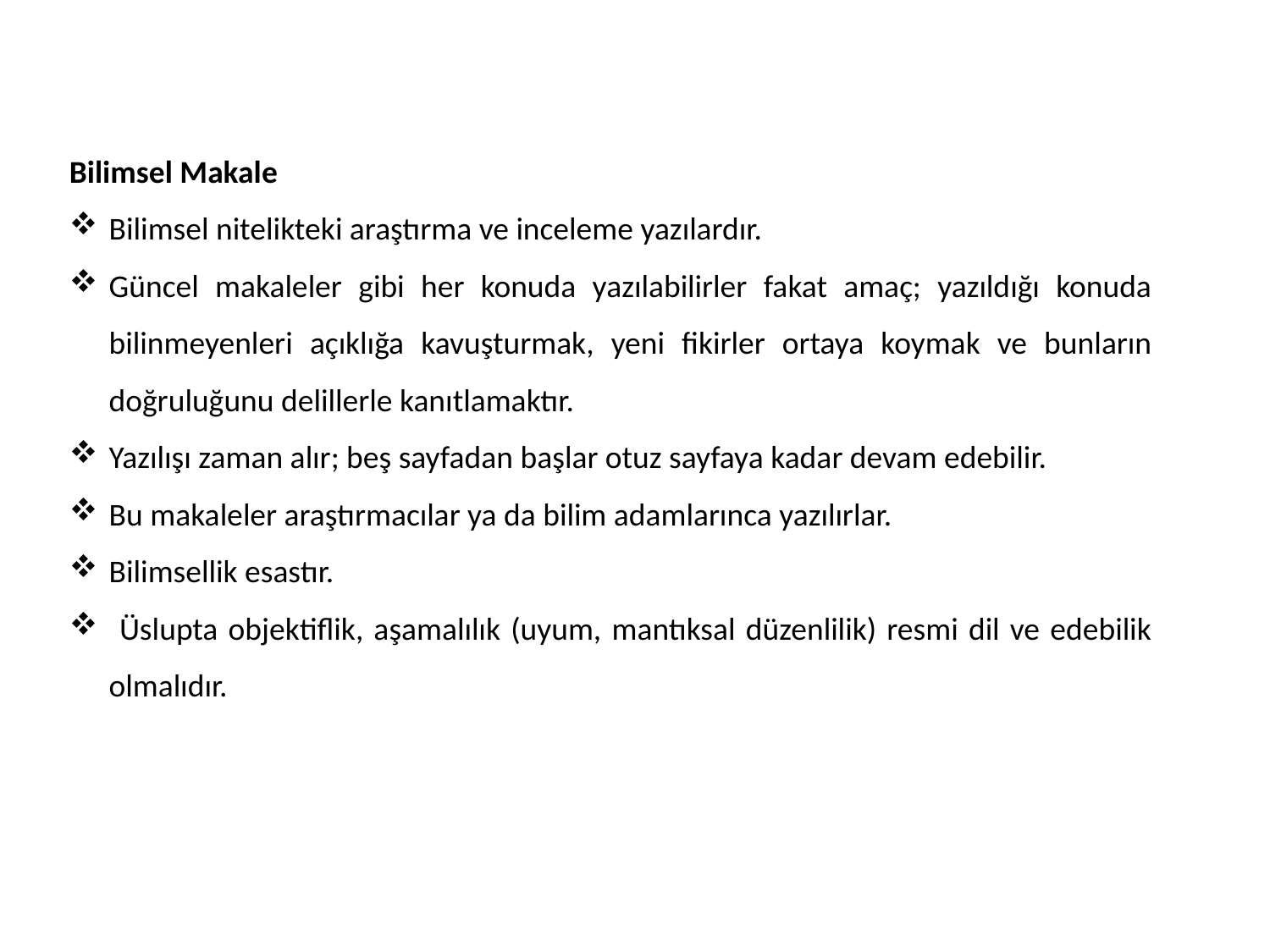

Bilimsel Makale
Bilimsel nitelikteki araştırma ve inceleme yazılardır.
Güncel makaleler gibi her konuda yazılabilirler fakat amaç; yazıldığı konuda bilinmeyenleri açıklığa kavuşturmak, yeni fikirler ortaya koymak ve bunların doğruluğunu delillerle kanıtlamaktır.
Yazılışı zaman alır; beş sayfadan başlar otuz sayfaya kadar devam edebilir.
Bu makaleler araştırmacılar ya da bilim adamlarınca yazılırlar.
Bilimsellik esastır.
 Üslupta objektiflik, aşamalılık (uyum, mantıksal düzenlilik) resmi dil ve edebilik olmalıdır.